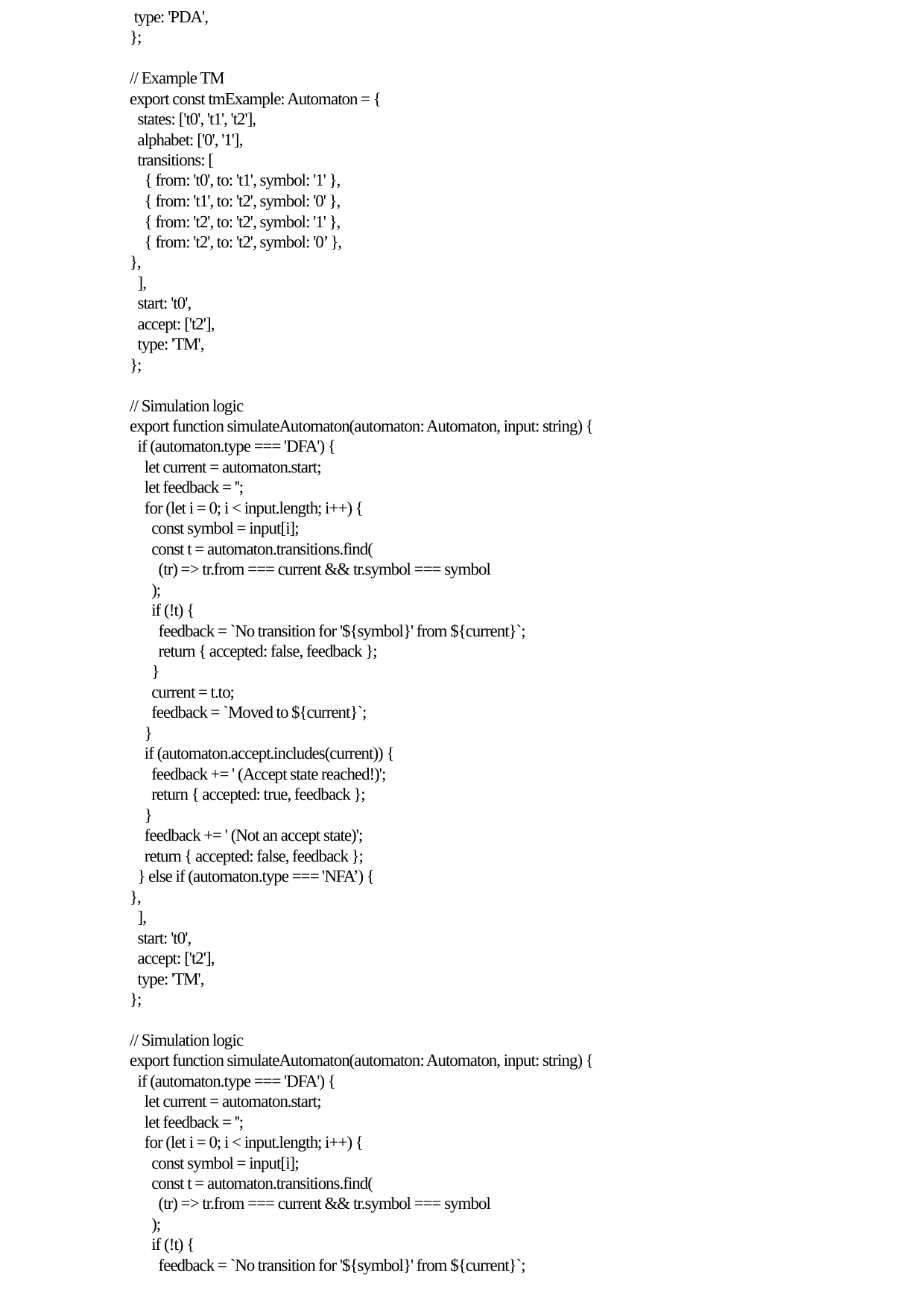

type: 'PDA',
};

// Example TM
export const tmExample: Automaton = {
  states: ['t0', 't1', 't2'],
  alphabet: ['0', '1'],
  transitions: [
    { from: 't0', to: 't1', symbol: '1' },
    { from: 't1', to: 't2', symbol: '0' },
    { from: 't2', to: 't2', symbol: '1' },
    { from: 't2', to: 't2', symbol: '0’ },
},
  ],
  start: 't0',
  accept: ['t2'],
  type: 'TM',
};

// Simulation logic
export function simulateAutomaton(automaton: Automaton, input: string) {
  if (automaton.type === 'DFA') {
    let current = automaton.start;
    let feedback = '';
    for (let i = 0; i < input.length; i++) {
      const symbol = input[i];
      const t = automaton.transitions.find(
        (tr) => tr.from === current && tr.symbol === symbol
      );
      if (!t) {
        feedback = `No transition for '${symbol}' from ${current}`;
        return { accepted: false, feedback };
      }
      current = t.to;
      feedback = `Moved to ${current}`;
    }
    if (automaton.accept.includes(current)) {
      feedback += ' (Accept state reached!)';
      return { accepted: true, feedback };
    }
    feedback += ' (Not an accept state)';
    return { accepted: false, feedback };
  } else if (automaton.type === 'NFA’) {
},
  ],
  start: 't0',
  accept: ['t2'],
  type: 'TM',
};

// Simulation logic
export function simulateAutomaton(automaton: Automaton, input: string) {
  if (automaton.type === 'DFA') {
    let current = automaton.start;
    let feedback = '';
    for (let i = 0; i < input.length; i++) {
      const symbol = input[i];
      const t = automaton.transitions.find(
        (tr) => tr.from === current && tr.symbol === symbol
      );
      if (!t) {
        feedback = `No transition for '${symbol}' from ${current}`;